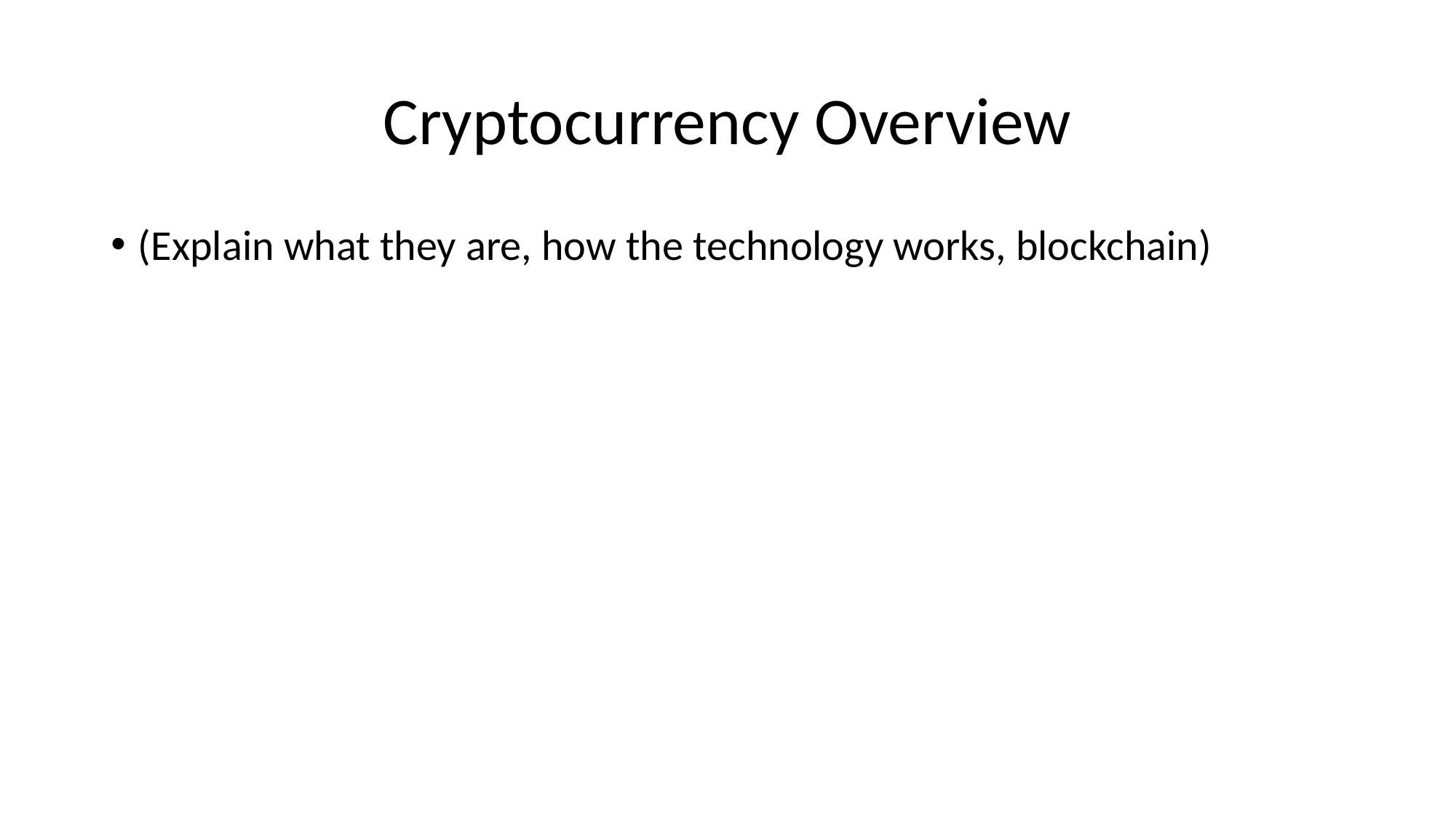

# Cryptocurrency Overview
(Explain what they are, how the technology works, blockchain)